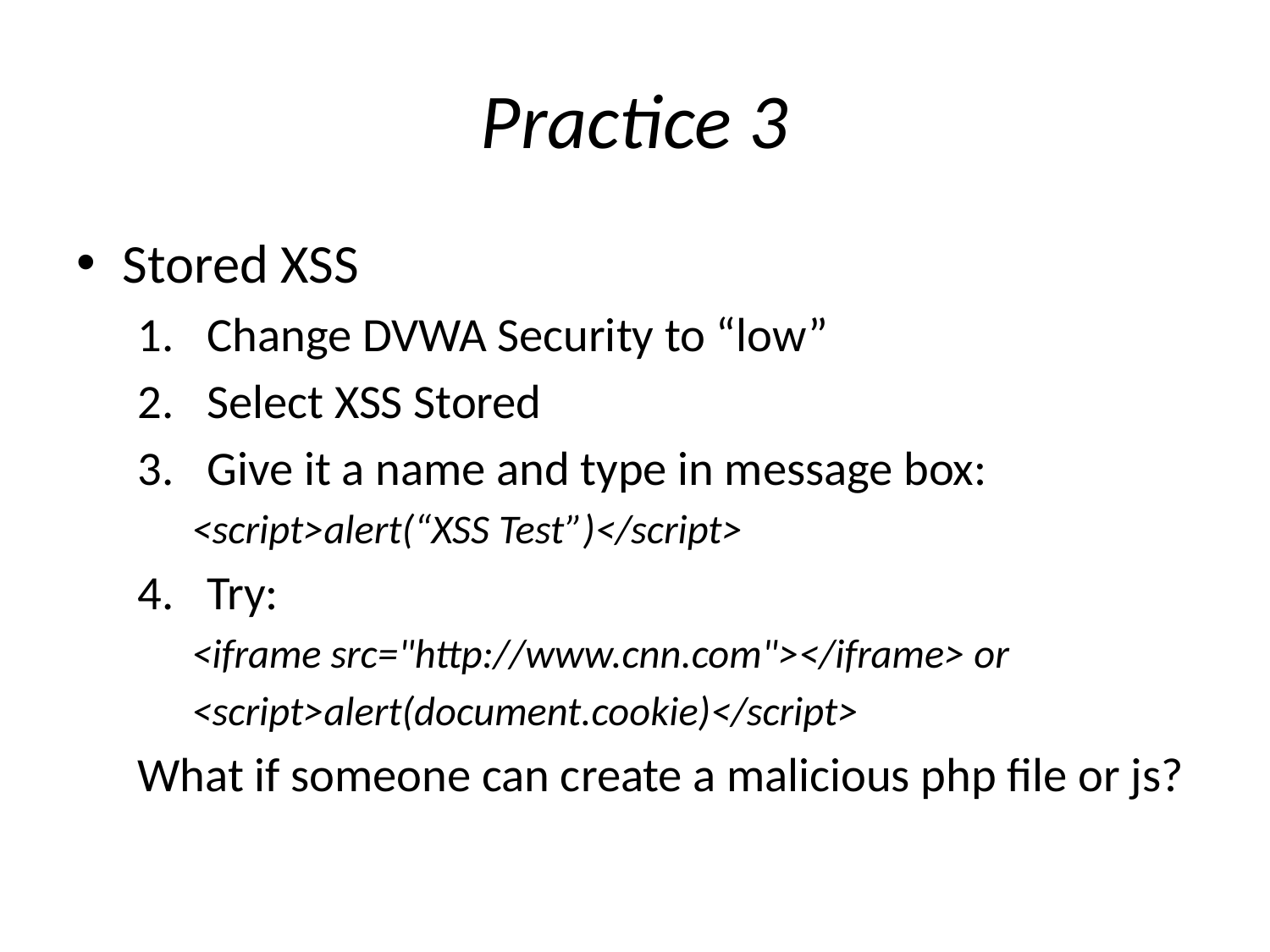

# Practice 3
Stored XSS
Change DVWA Security to “low”
Select XSS Stored
Give it a name and type in message box:
<script>alert(“XSS Test”)</script>
Try:
<iframe src="http://www.cnn.com"></iframe> or
<script>alert(document.cookie)</script>
What if someone can create a malicious php file or js?